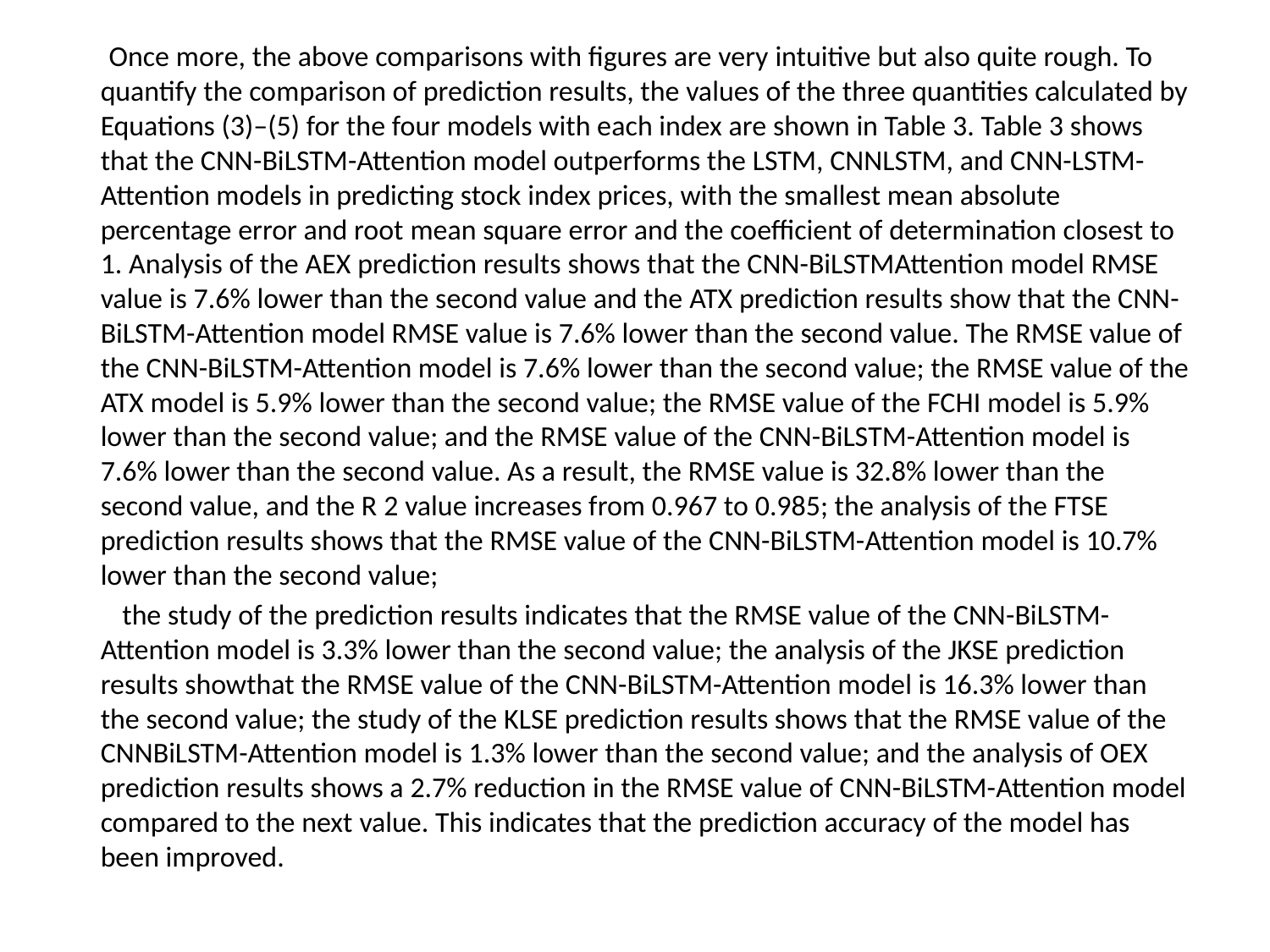

Once more, the above comparisons with figures are very intuitive but also quite rough. To quantify the comparison of prediction results, the values of the three quantities calculated by Equations (3)–(5) for the four models with each index are shown in Table 3. Table 3 shows that the CNN-BiLSTM-Attention model outperforms the LSTM, CNNLSTM, and CNN-LSTM-Attention models in predicting stock index prices, with the smallest mean absolute percentage error and root mean square error and the coefficient of determination closest to 1. Analysis of the AEX prediction results shows that the CNN-BiLSTMAttention model RMSE value is 7.6% lower than the second value and the ATX prediction results show that the CNN-BiLSTM-Attention model RMSE value is 7.6% lower than the second value. The RMSE value of the CNN-BiLSTM-Attention model is 7.6% lower than the second value; the RMSE value of the ATX model is 5.9% lower than the second value; the RMSE value of the FCHI model is 5.9% lower than the second value; and the RMSE value of the CNN-BiLSTM-Attention model is 7.6% lower than the second value. As a result, the RMSE value is 32.8% lower than the second value, and the R 2 value increases from 0.967 to 0.985; the analysis of the FTSE prediction results shows that the RMSE value of the CNN-BiLSTM-Attention model is 10.7% lower than the second value;
       the study of the prediction results indicates that the RMSE value of the CNN-BiLSTM-Attention model is 3.3% lower than the second value; the analysis of the JKSE prediction results showthat the RMSE value of the CNN-BiLSTM-Attention model is 16.3% lower than the second value; the study of the KLSE prediction results shows that the RMSE value of the CNNBiLSTM-Attention model is 1.3% lower than the second value; and the analysis of OEX prediction results shows a 2.7% reduction in the RMSE value of CNN-BiLSTM-Attention model compared to the next value. This indicates that the prediction accuracy of the model has been improved.